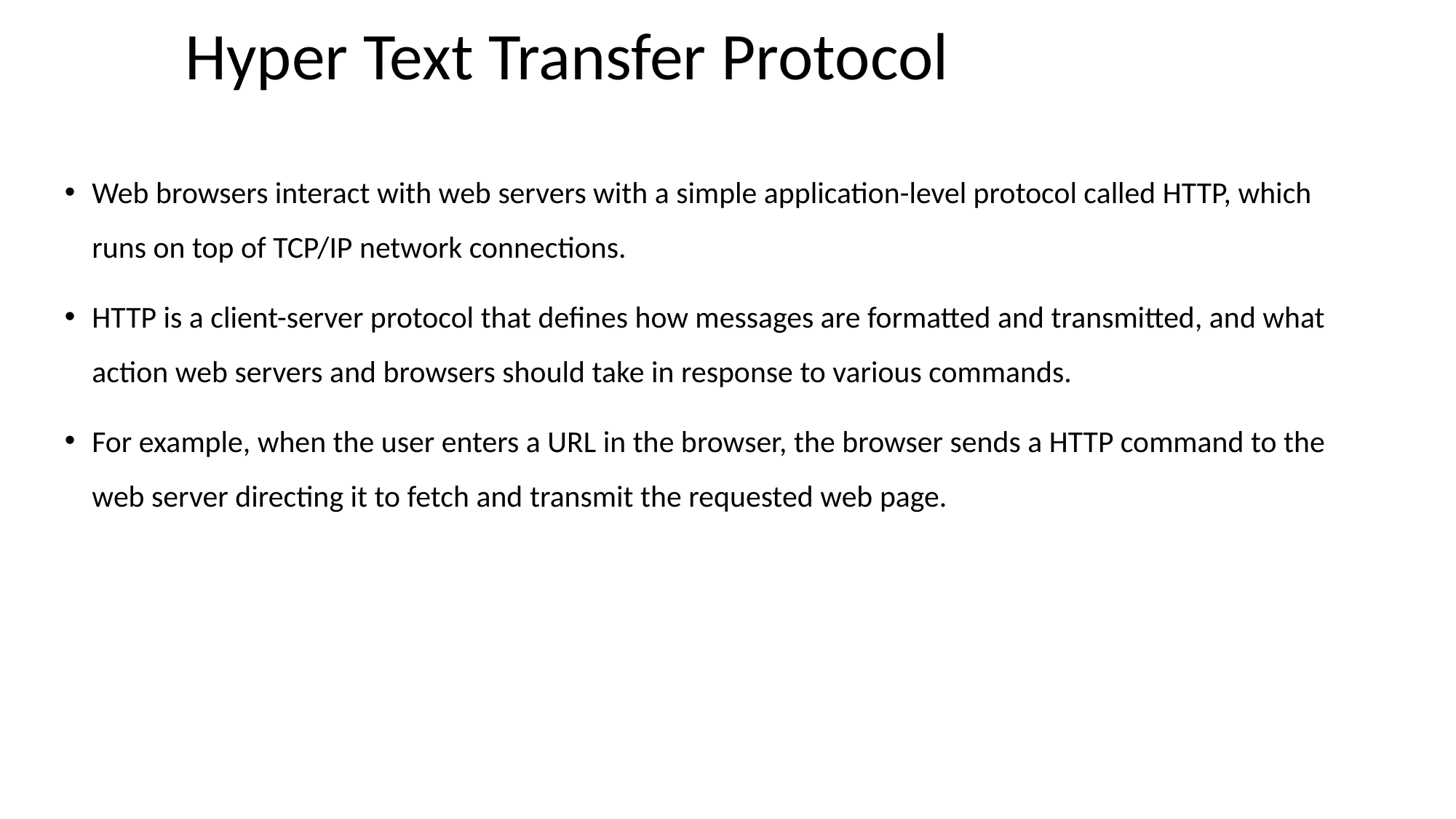

# Hyper Text Transfer Protocol
Web browsers interact with web servers with a simple application-level protocol called HTTP, which runs on top of TCP/IP network connections.
HTTP is a client-server protocol that defines how messages are formatted and transmitted, and what action web servers and browsers should take in response to various commands.
For example, when the user enters a URL in the browser, the browser sends a HTTP command to the web server directing it to fetch and transmit the requested web page.